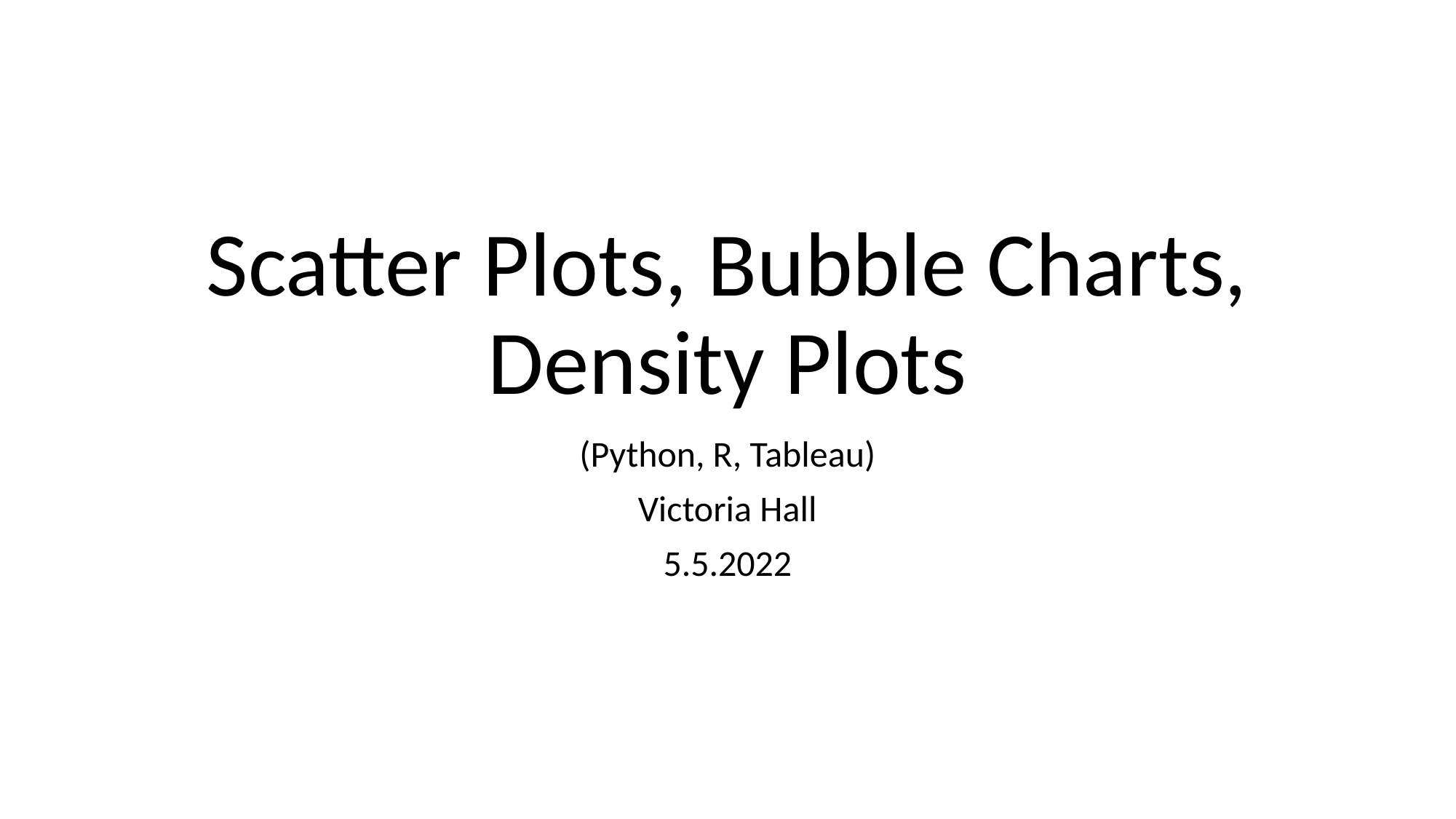

# Scatter Plots, Bubble Charts, Density Plots
(Python, R, Tableau)
Victoria Hall
5.5.2022